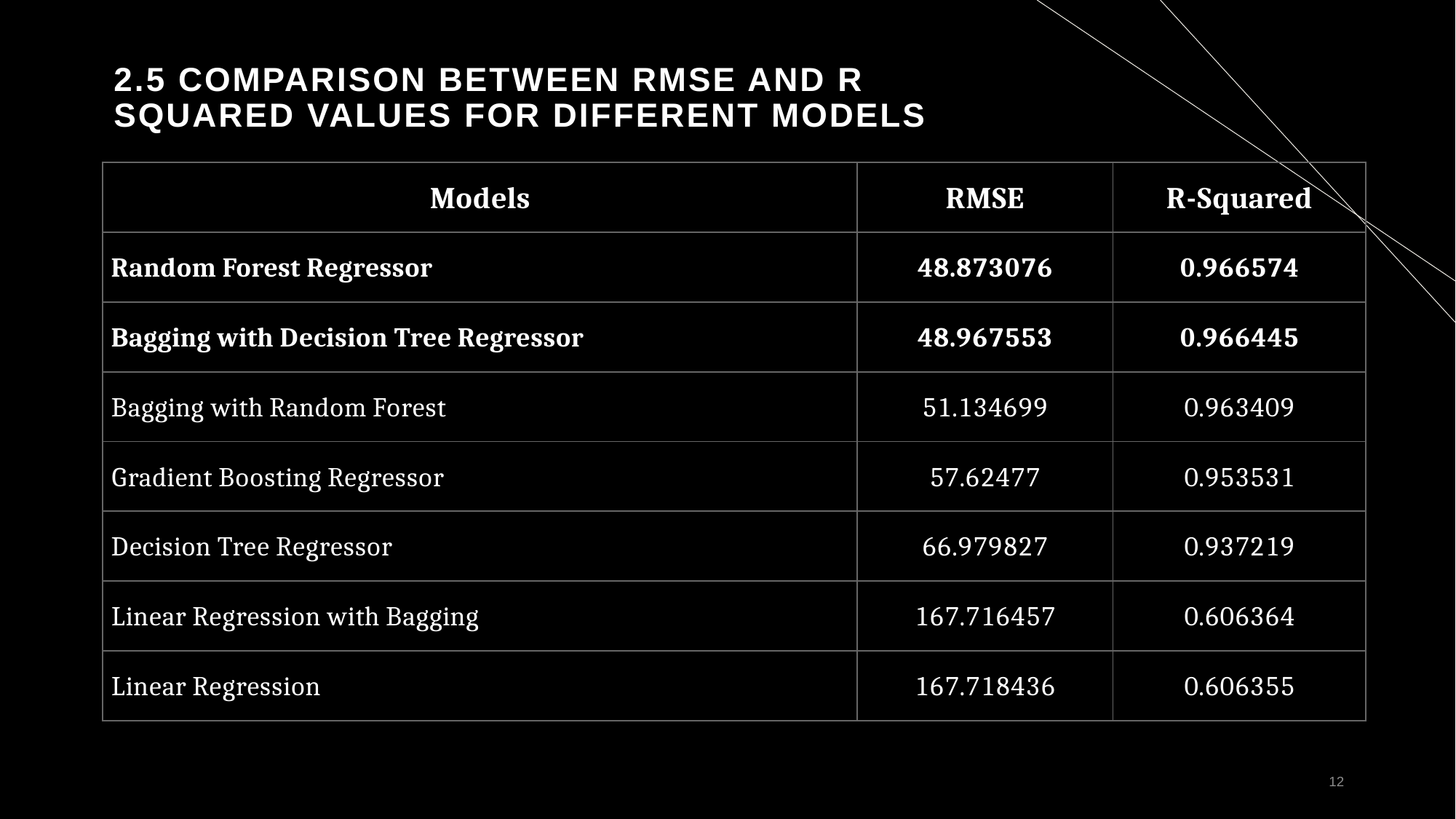

12
# 2.5 Comparison between rmse and r SQUARED VALUES For DIFFERENT MODELS
| Models | RMSE | R-Squared |
| --- | --- | --- |
| Random Forest Regressor | 48.873076 | 0.966574 |
| Bagging with Decision Tree Regressor | 48.967553 | 0.966445 |
| Bagging with Random Forest | 51.134699 | 0.963409 |
| Gradient Boosting Regressor | 57.62477 | 0.953531 |
| Decision Tree Regressor | 66.979827 | 0.937219 |
| Linear Regression with Bagging | 167.716457 | 0.606364 |
| Linear Regression | 167.718436 | 0.606355 |